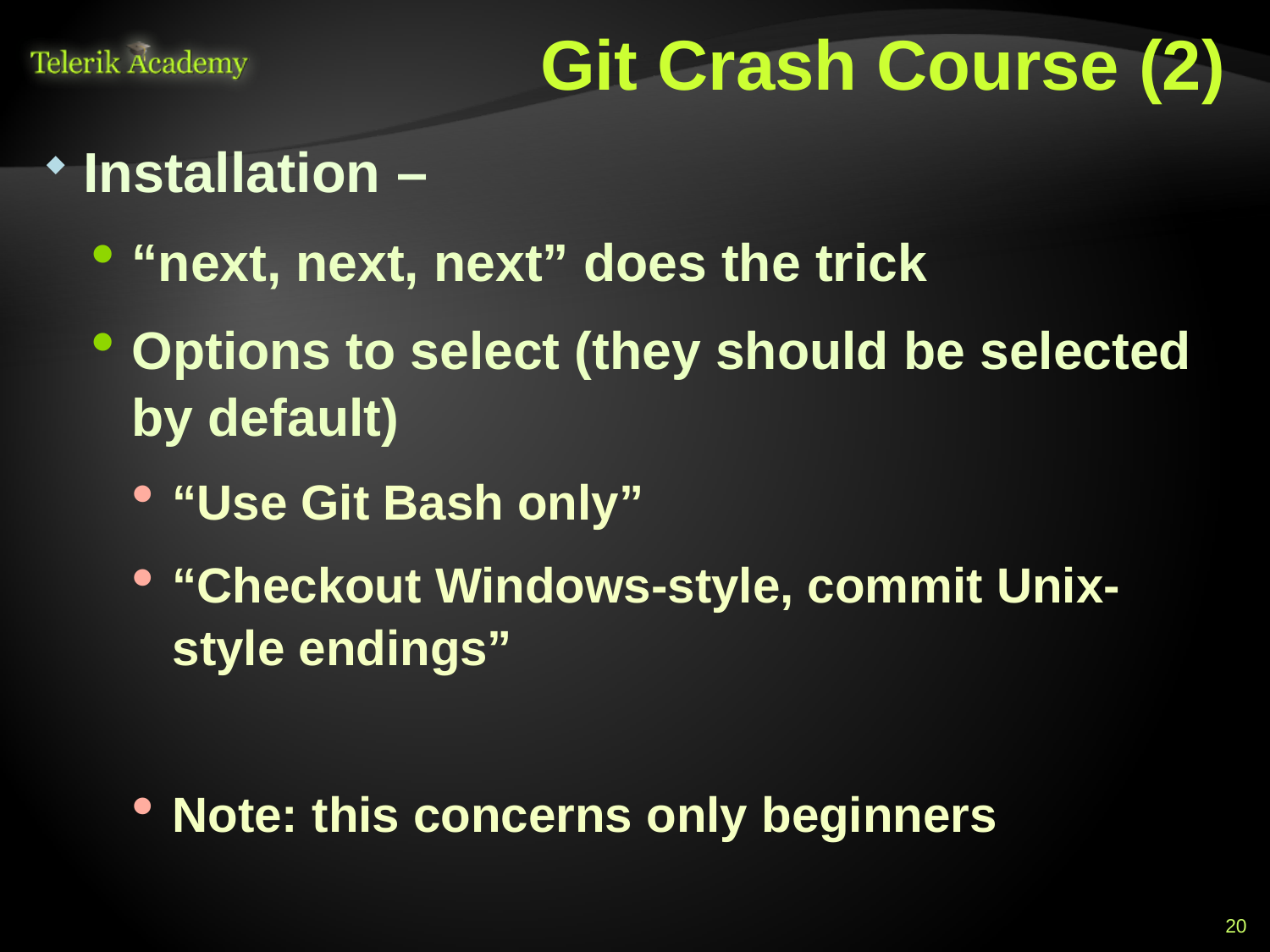

# Git Crash Course (2)
Installation –
“next, next, next” does the trick
Options to select (they should be selected by default)
“Use Git Bash only”
“Checkout Windows-style, commit Unix-style endings”

Note: this concerns only beginners
20